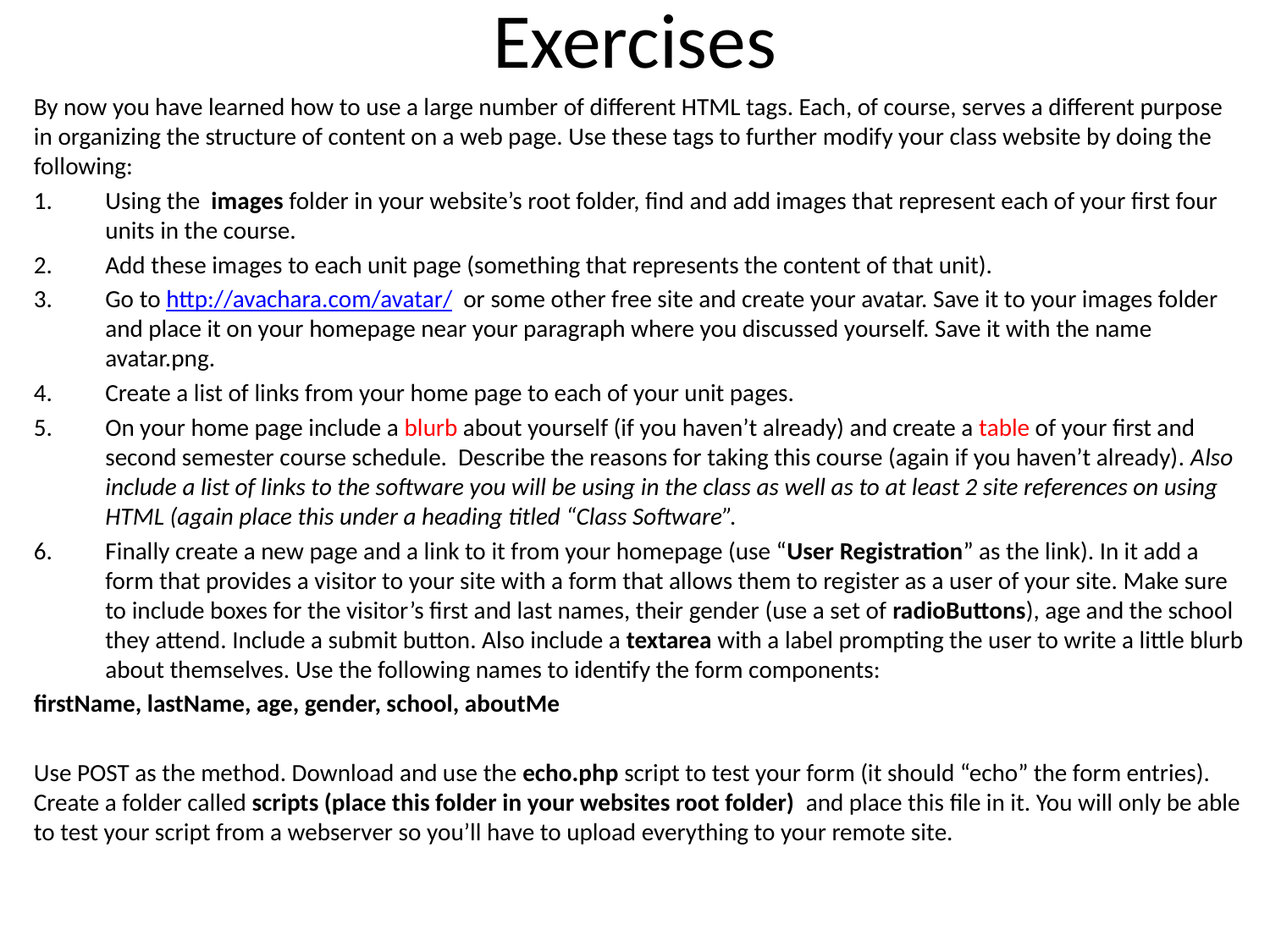

# Exercises
By now you have learned how to use a large number of different HTML tags. Each, of course, serves a different purpose in organizing the structure of content on a web page. Use these tags to further modify your class website by doing the following:
Using the  images folder in your website’s root folder, find and add images that represent each of your first four units in the course.
Add these images to each unit page (something that represents the content of that unit).
Go to http://avachara.com/avatar/  or some other free site and create your avatar. Save it to your images folder and place it on your homepage near your paragraph where you discussed yourself. Save it with the name avatar.png.
Create a list of links from your home page to each of your unit pages.
On your home page include a blurb about yourself (if you haven’t already) and create a table of your first and second semester course schedule.  Describe the reasons for taking this course (again if you haven’t already). Also  include a list of links to the software you will be using in the class as well as to at least 2 site references on using HTML (again place this under a heading titled “Class Software”.
Finally create a new page and a link to it from your homepage (use “User Registration” as the link). In it add a form that provides a visitor to your site with a form that allows them to register as a user of your site. Make sure to include boxes for the visitor’s first and last names, their gender (use a set of radioButtons), age and the school they attend. Include a submit button. Also include a textarea with a label prompting the user to write a little blurb about themselves. Use the following names to identify the form components:
firstName, lastName, age, gender, school, aboutMe

Use POST as the method. Download and use the echo.php script to test your form (it should “echo” the form entries). Create a folder called scripts (place this folder in your websites root folder)  and place this file in it. You will only be able to test your script from a webserver so you’ll have to upload everything to your remote site.